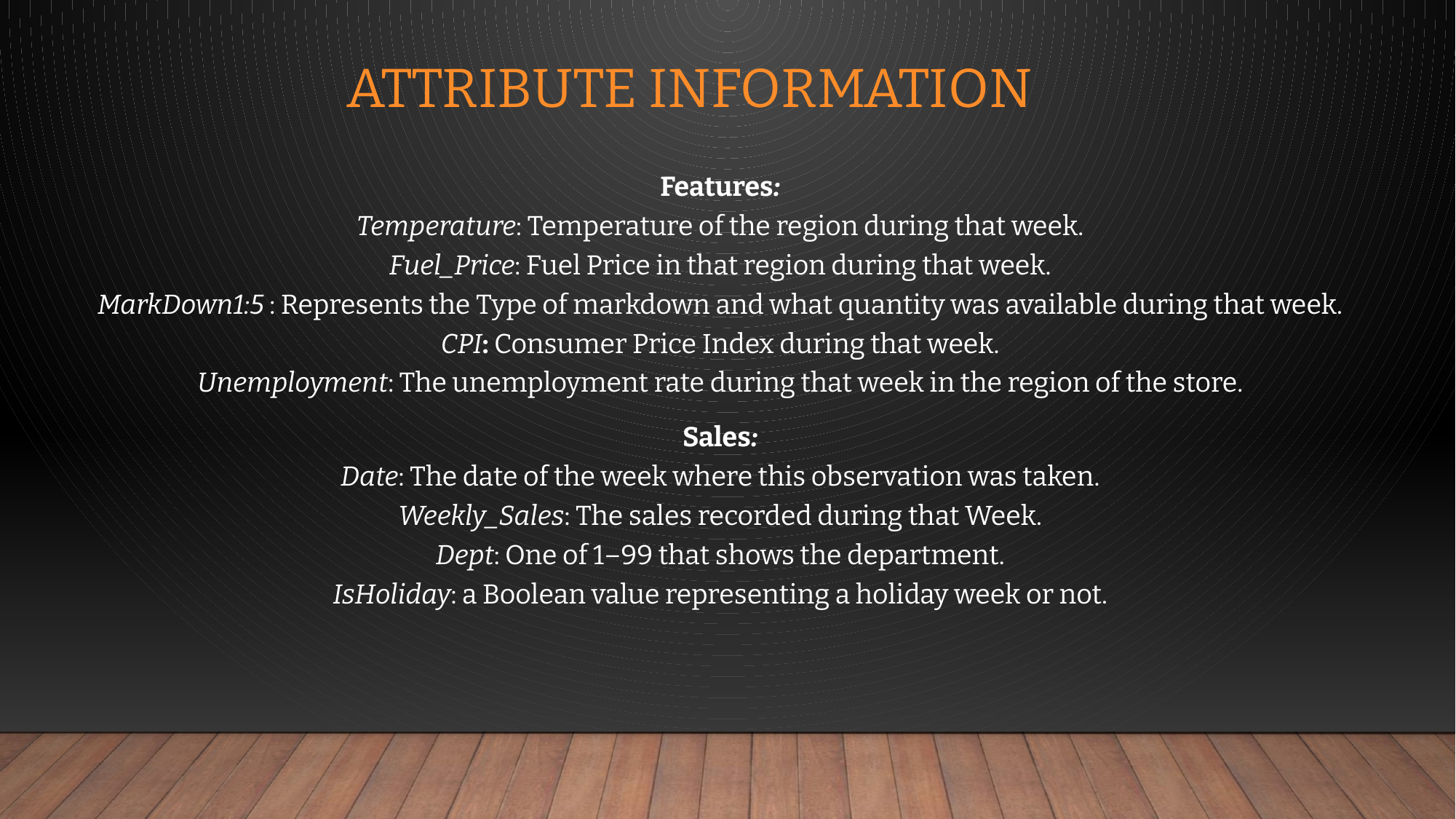

# Attribute Information
Features:
Temperature: Temperature of the region during that week.
Fuel_Price: Fuel Price in that region during that week.
MarkDown1:5 : Represents the Type of markdown and what quantity was available during that week.
CPI: Consumer Price Index during that week.
Unemployment: The unemployment rate during that week in the region of the store.
Sales:
Date: The date of the week where this observation was taken.
Weekly_Sales: The sales recorded during that Week.
Dept: One of 1–99 that shows the department.
IsHoliday: a Boolean value representing a holiday week or not.